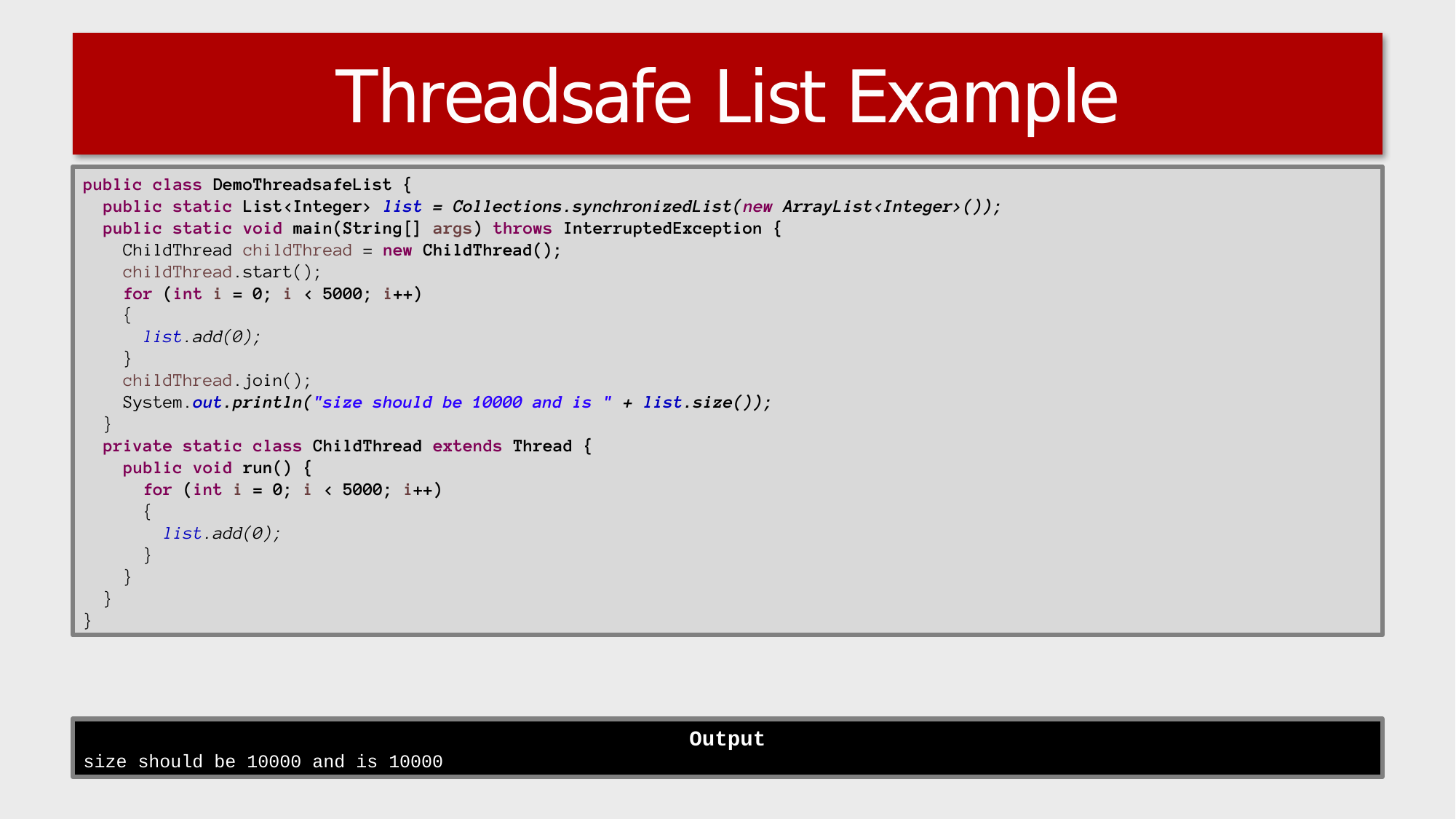

# Threadsafe List Example
public class DemoThreadsafeList {
  public static List<Integer> list = Collections.synchronizedList(new ArrayList<Integer>());
  public static void main(String[] args) throws InterruptedException {
    ChildThread childThread = new ChildThread();
    childThread.start();
    for (int i = 0; i < 5000; i++)
    {
      list.add(0);
    }
    childThread.join();
    System.out.println("size should be 10000 and is " + list.size());
  }
  private static class ChildThread extends Thread {
    public void run() {
      for (int i = 0; i < 5000; i++)
      {
        list.add(0);
      }
    }
  }
}
Output
size should be 10000 and is 10000